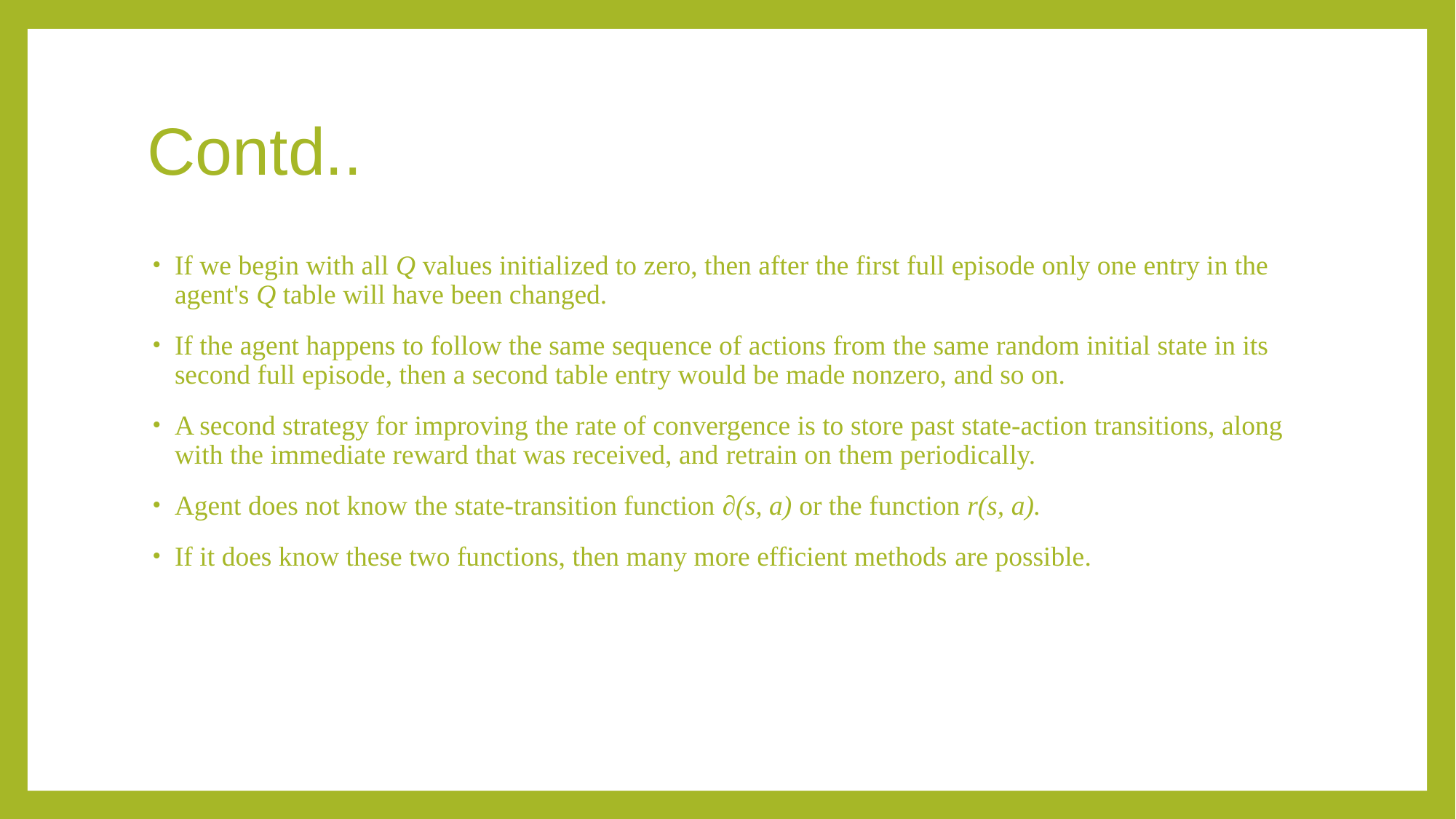

# Contd..
If we begin with all Q values initialized to zero, then after the first full episode only one entry in the agent's Q table will have been changed.
If the agent happens to follow the same sequence of actions from the same random initial state in its second full episode, then a second table entry would be made nonzero, and so on.
A second strategy for improving the rate of convergence is to store past state-action transitions, along with the immediate reward that was received, and retrain on them periodically.
Agent does not know the state-transition function ∂(s, a) or the function r(s, a).
If it does know these two functions, then many more efficient methods are possible.